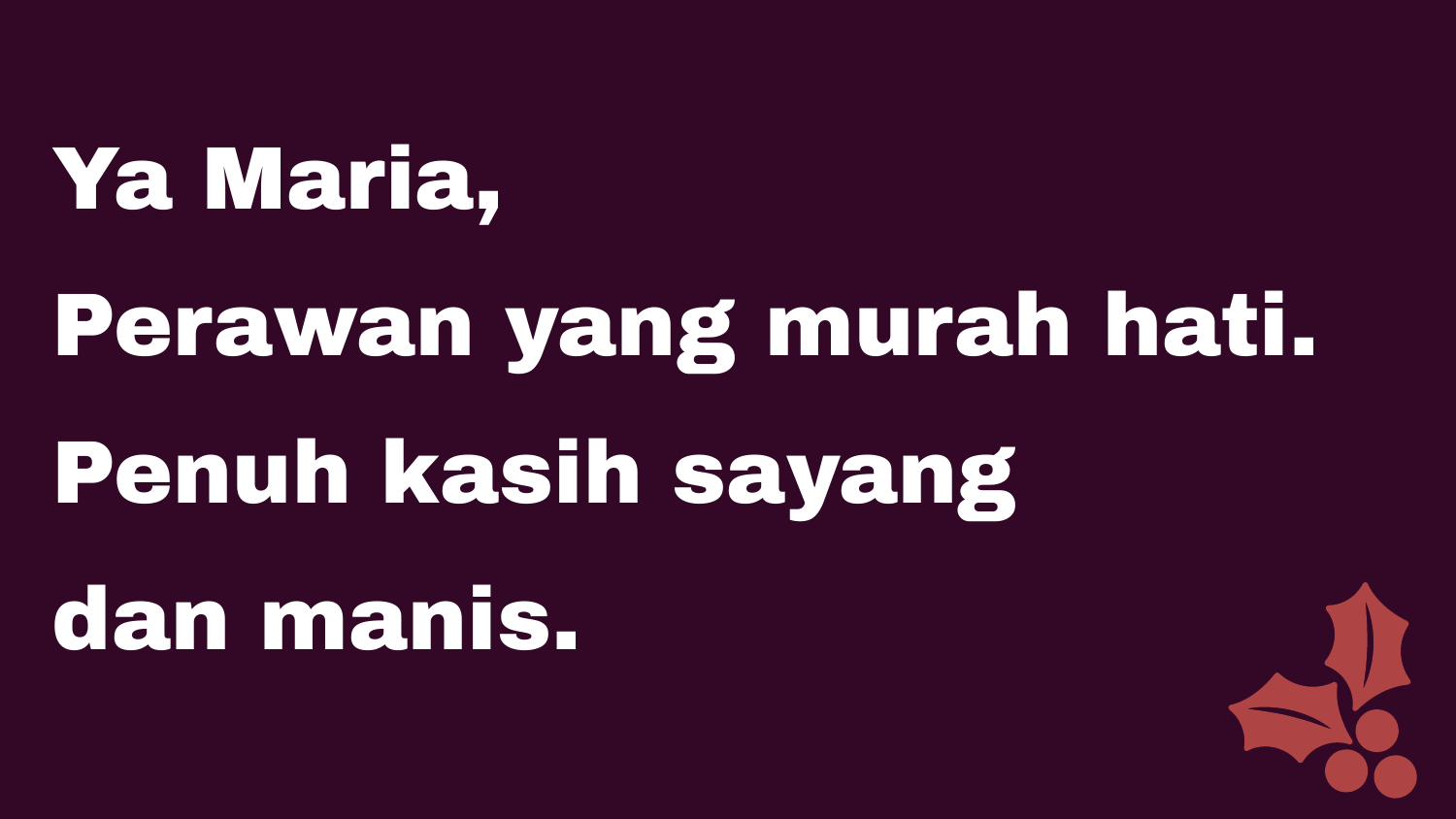

Ya Maria,
Perawan yang murah hati.
Penuh kasih sayang
dan manis.